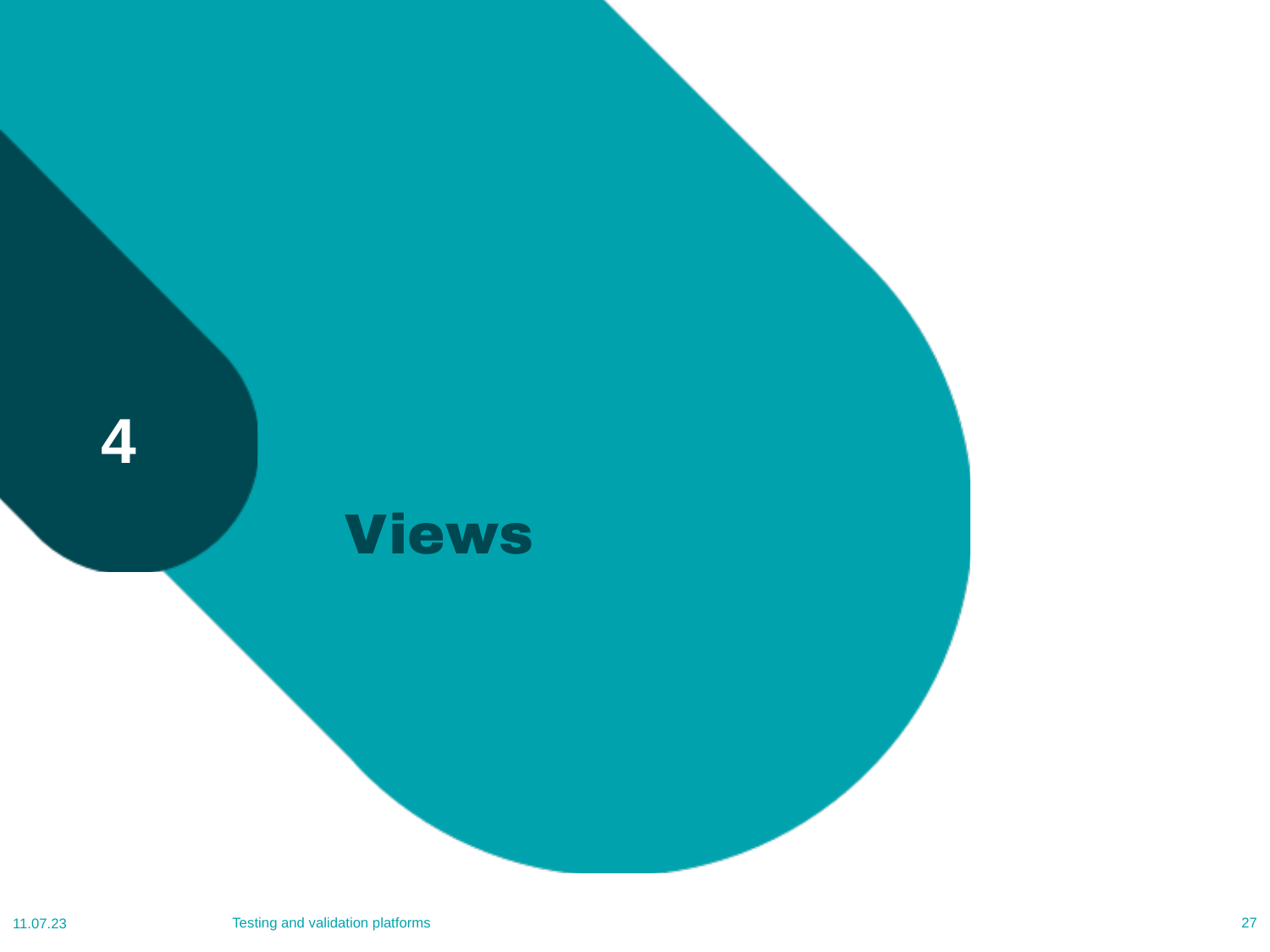

# Views
4

Testing and validation platforms
27
11.07.23